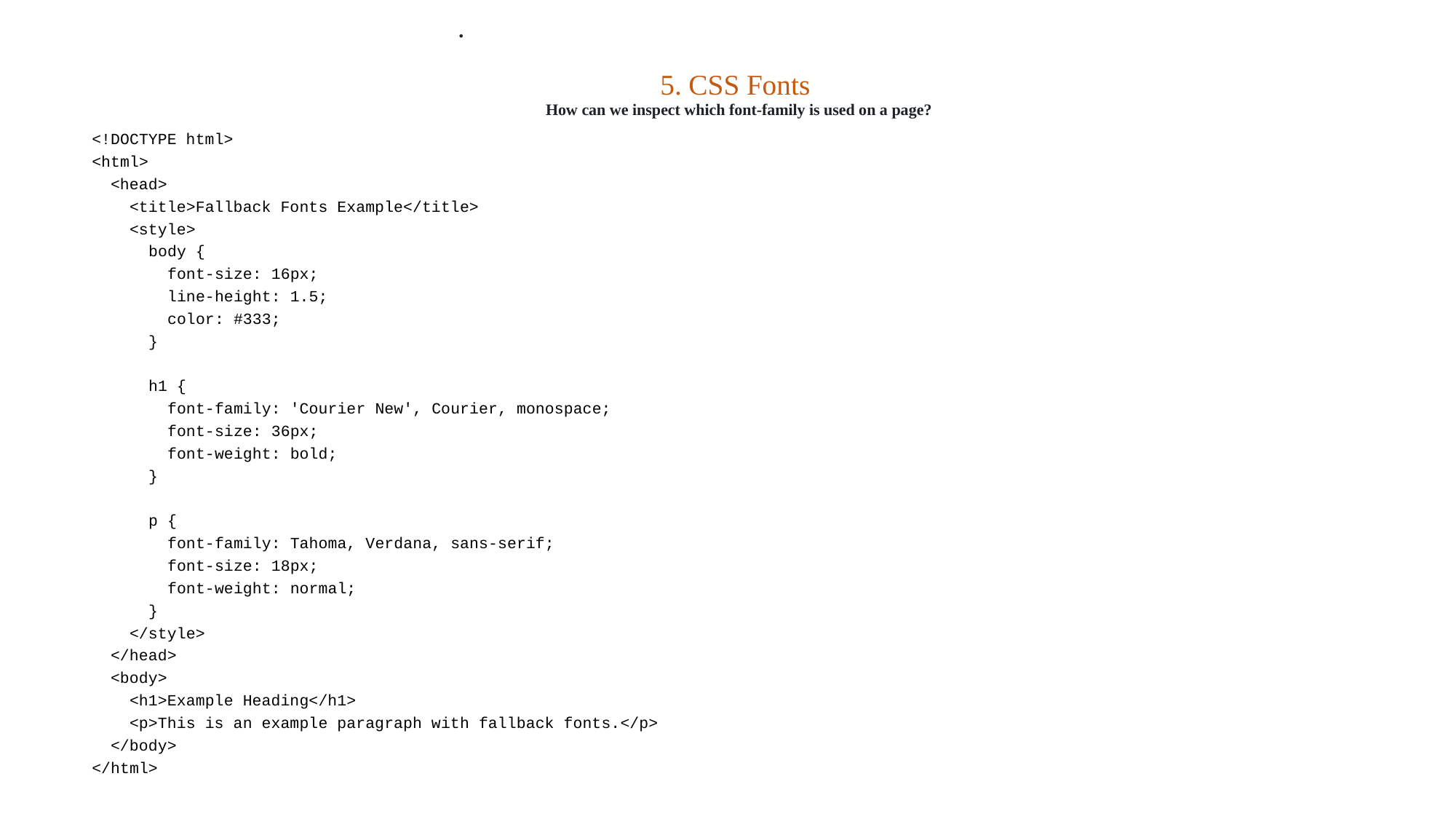

# 5. CSS Fonts  How can we inspect which font-family is used on a page?

<!DOCTYPE html>
<html>
  <head>
    <title>Fallback Fonts Example</title>
    <style>
      body {
        font-size: 16px;
        line-height: 1.5;
        color: #333;
      }

      h1 {
        font-family: 'Courier New', Courier, monospace;
        font-size: 36px;
        font-weight: bold;
      }

      p {
        font-family: Tahoma, Verdana, sans-serif;
        font-size: 18px;
        font-weight: normal;
      }
    </style>
  </head>
  <body>
    <h1>Example Heading</h1>
    <p>This is an example paragraph with fallback fonts.</p>
  </body>
</html>